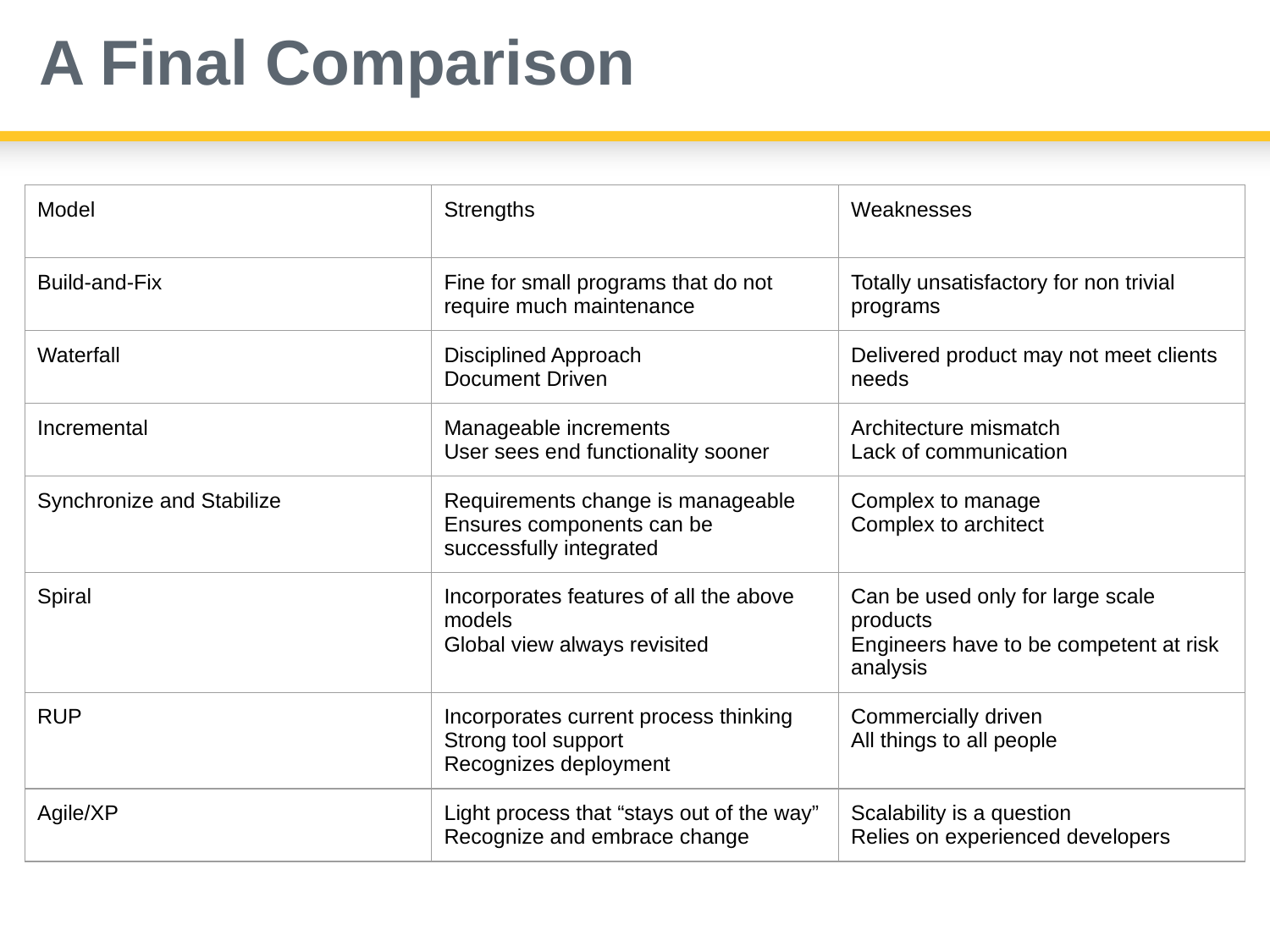

# A Final Comparison
| Model | Strengths | Weaknesses |
| --- | --- | --- |
| Build-and-Fix | Fine for small programs that do not require much maintenance | Totally unsatisfactory for non trivial programs |
| Waterfall | Disciplined Approach Document Driven | Delivered product may not meet clients needs |
| Incremental | Manageable increments User sees end functionality sooner | Architecture mismatch Lack of communication |
| Synchronize and Stabilize | Requirements change is manageable Ensures components can be successfully integrated | Complex to manage Complex to architect |
| Spiral | Incorporates features of all the above models Global view always revisited | Can be used only for large scale products Engineers have to be competent at risk analysis |
| RUP | Incorporates current process thinking Strong tool support Recognizes deployment | Commercially driven All things to all people |
| Agile/XP | Light process that “stays out of the way” Recognize and embrace change | Scalability is a question Relies on experienced developers |